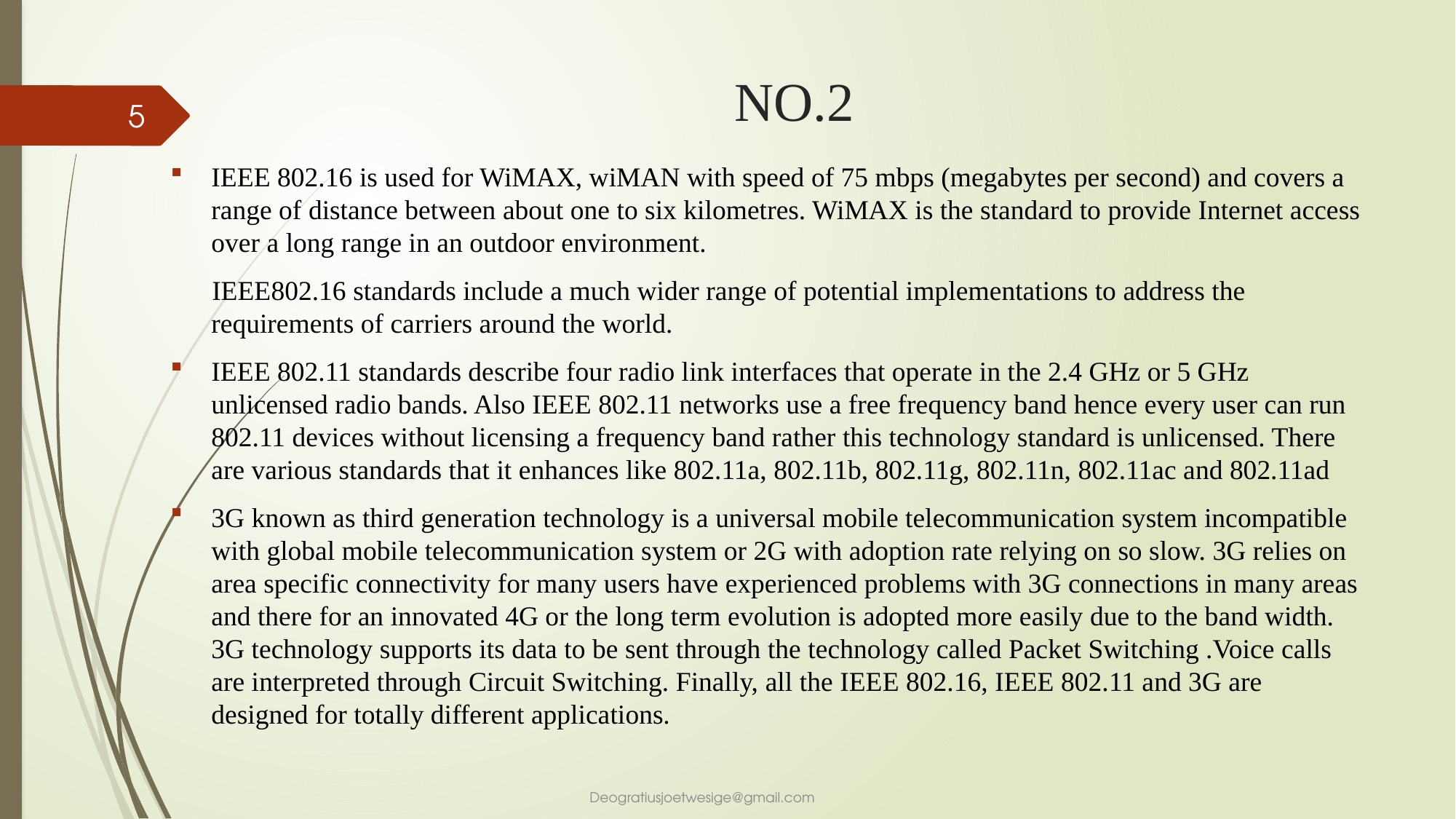

# NO.2
5
IEEE 802.16 is used for WiMAX, wiMAN with speed of 75 mbps (megabytes per second) and covers a range of distance between about one to six kilometres. WiMAX is the standard to provide Internet access over a long range in an outdoor environment.
      IEEE802.16 standards include a much wider range of potential implementations to address the requirements of carriers around the world.
IEEE 802.11 standards describe four radio link interfaces that operate in the 2.4 GHz or 5 GHz unlicensed radio bands. Also IEEE 802.11 networks use a free frequency band hence every user can run 802.11 devices without licensing a frequency band rather this technology standard is unlicensed. There are various standards that it enhances like 802.11a, 802.11b, 802.11g, 802.11n, 802.11ac and 802.11ad
3G known as third generation technology is a universal mobile telecommunication system incompatible with global mobile telecommunication system or 2G with adoption rate relying on so slow. 3G relies on area specific connectivity for many users have experienced problems with 3G connections in many areas and there for an innovated 4G or the long term evolution is adopted more easily due to the band width. 3G technology supports its data to be sent through the technology called Packet Switching .Voice calls are interpreted through Circuit Switching. Finally, all the IEEE 802.16, IEEE 802.11 and 3G are designed for totally different applications.

Deogratiusjoetwesige@gmail.com